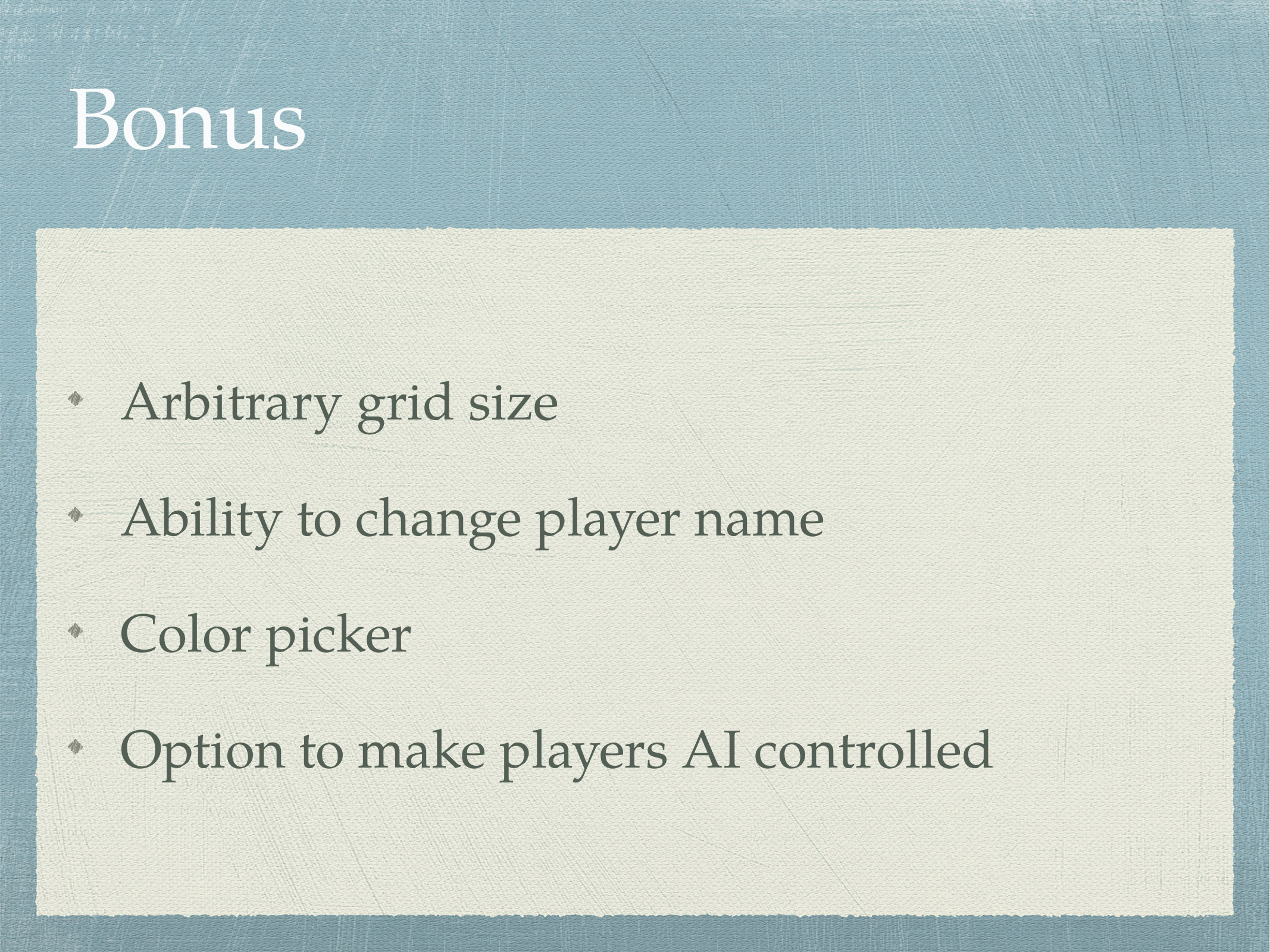

# Bonus
Arbitrary grid size
Ability to change player name
Color picker
Option to make players AI controlled